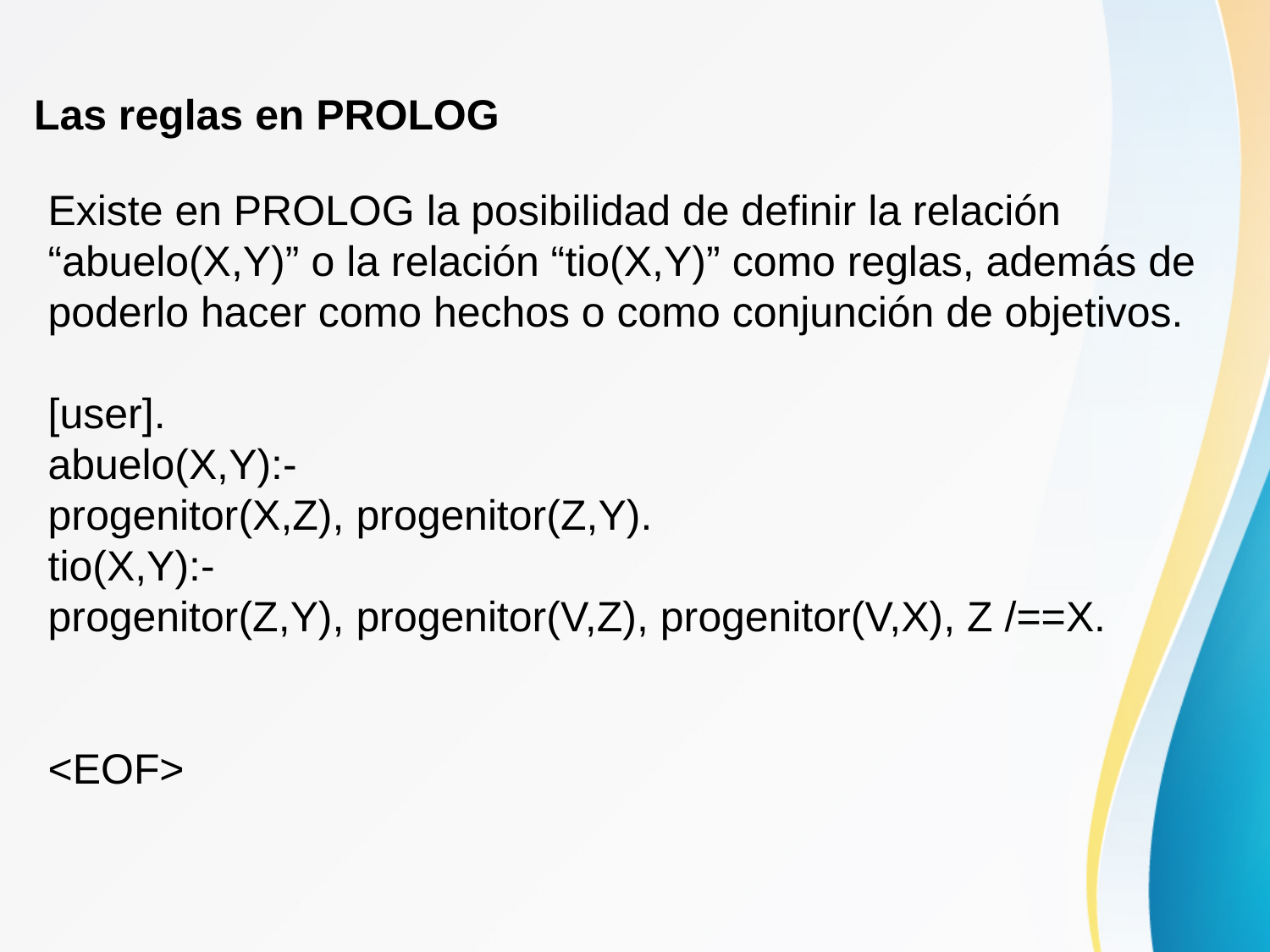

Las reglas en PROLOG
Existe en PROLOG la posibilidad de definir la relación “abuelo(X,Y)” o la relación “tio(X,Y)” como reglas, además de poderlo hacer como hechos o como conjunción de objetivos.

[user].
abuelo(X,Y):-
progenitor(X,Z), progenitor(Z,Y).
tio(X,Y):-
progenitor(Z,Y), progenitor(V,Z), progenitor(V,X), Z /==X.

<EOF>